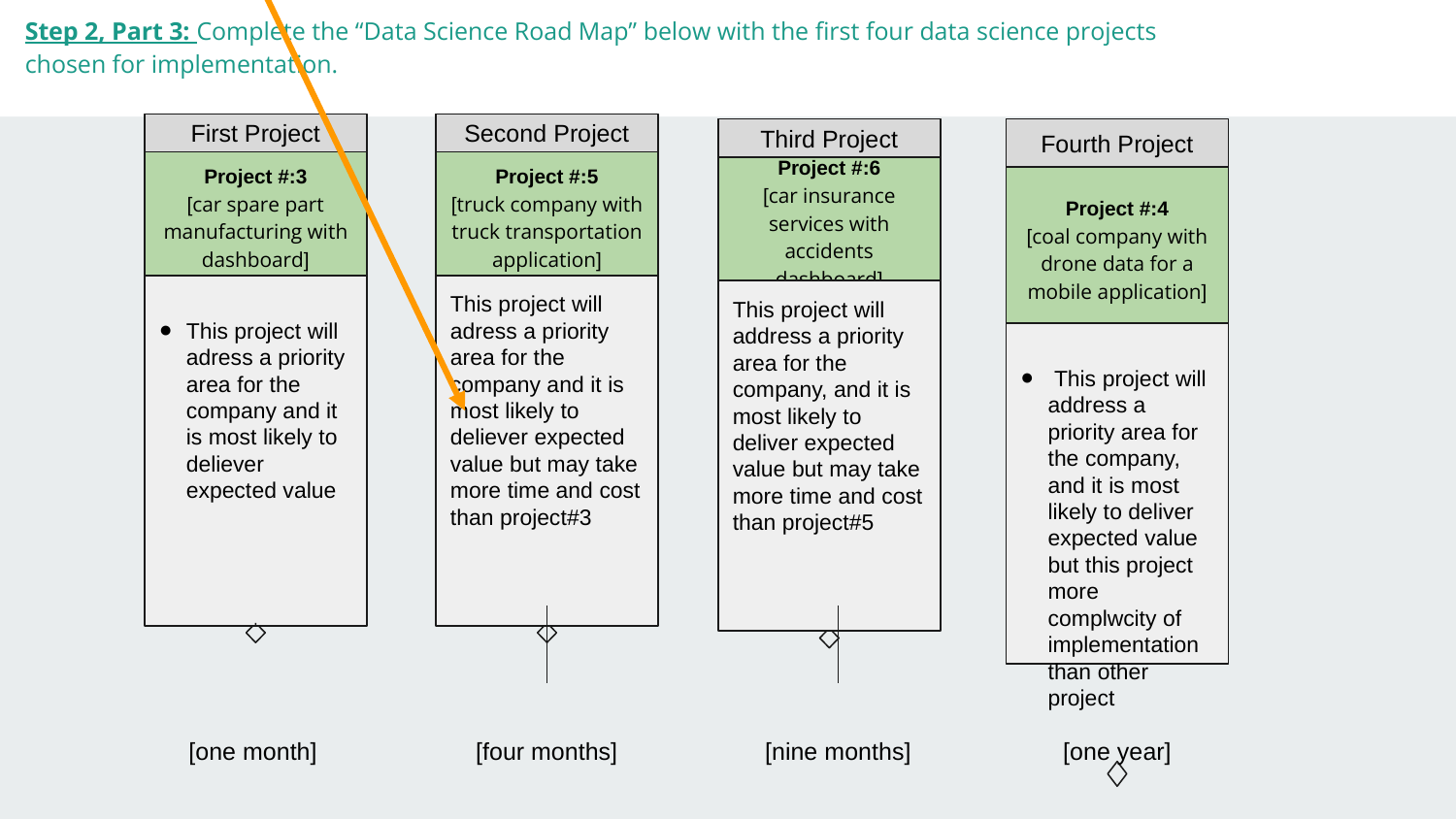

Hint: Provide 2-3 bullets describing justifying the project's place in the roadmap
Step 2, Part 3: Complete the “Data Science Road Map” below with the first four data science projects chosen for implementation.

First Project
Project #:3
[car spare part manufacturing with dashboard]

This project will adress a priority area for the company and it is most likely to deliever expected value

Second Project
Project #:5
[truck company with truck transportation application]
This project will adress a priority area for the company and it is most likely to deliever expected value but may take more time and cost than project#3

Third Project
Project #:6
[car insurance services with accidents dashboard]
This project will address a priority area for the company, and it is most likely to deliver expected value but may take more time and cost than project#5

Fourth Project
Project #:4
[coal company with drone data for a mobile application]

 This project will address a priority area for the company, and it is most likely to deliver expected value but this project more complwcity of implementation than other project

[one month]
[four months]
[nine months]
[one year]